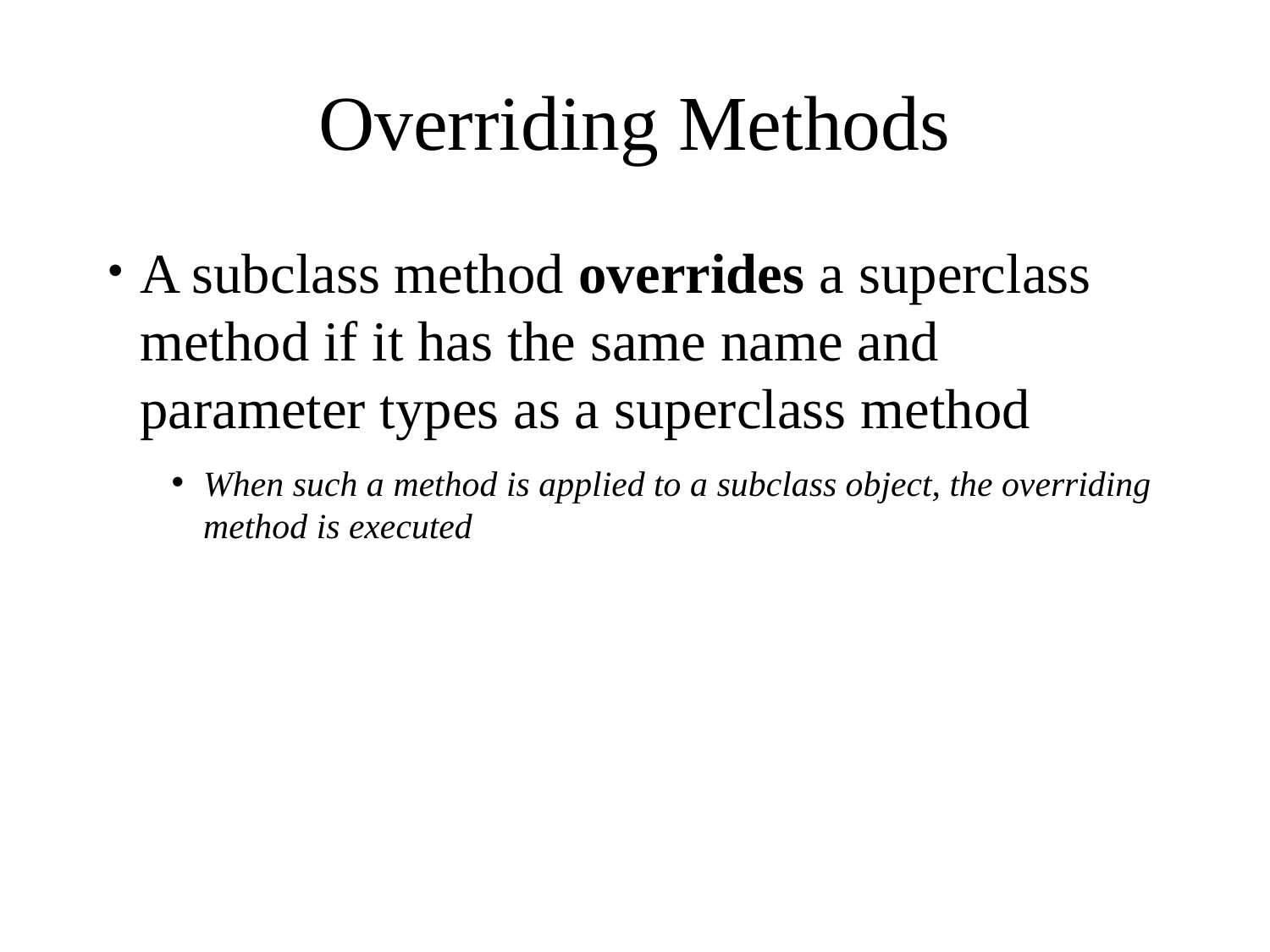

# Overriding Methods
A subclass method overrides a superclass method if it has the same name and parameter types as a superclass method
When such a method is applied to a subclass object, the overriding method is executed